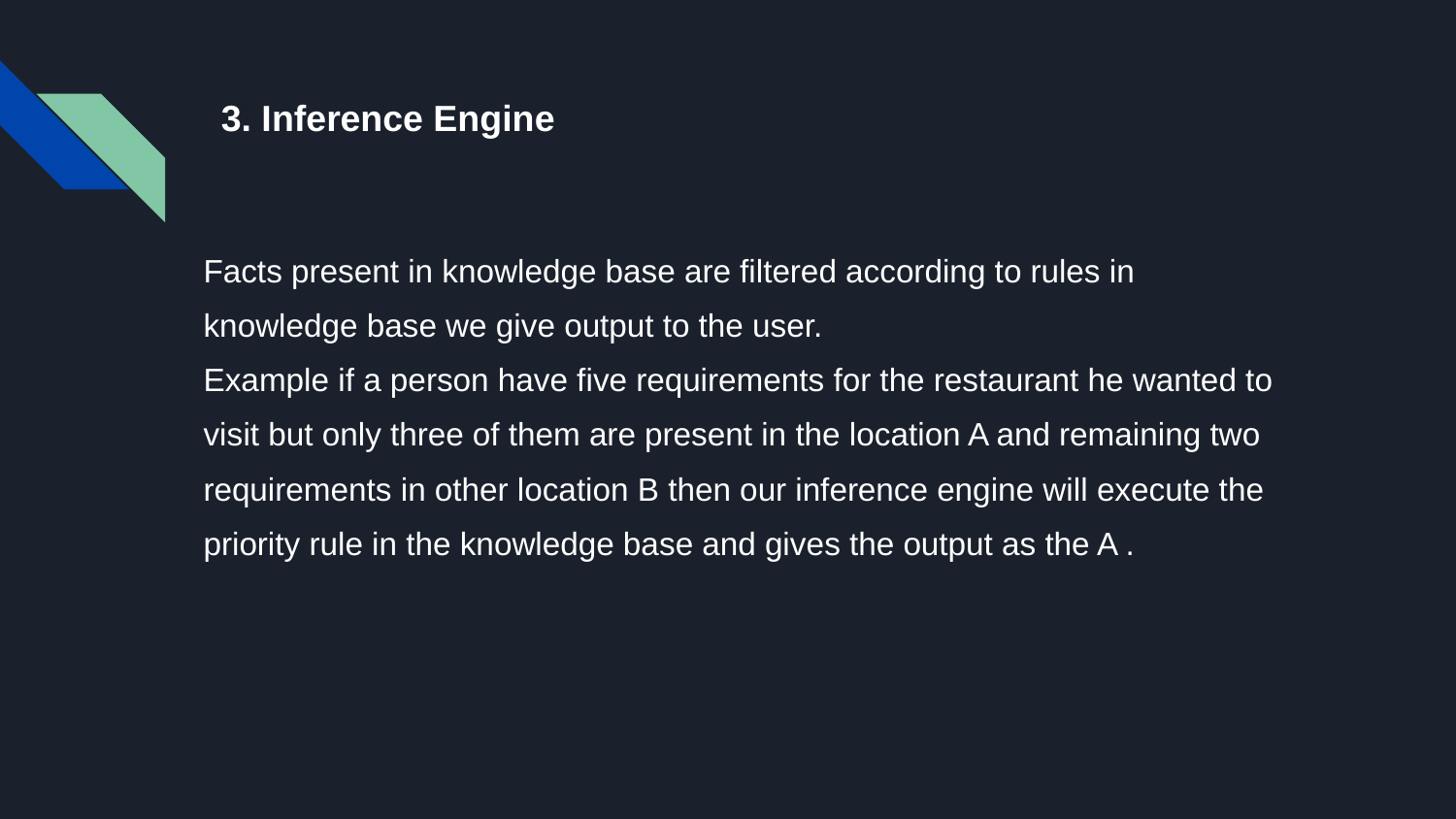

# 3. Inference Engine

Facts present in knowledge base are filtered according to rules in knowledge base we give output to the user.
Example if a person have five requirements for the restaurant he wanted to visit but only three of them are present in the location A and remaining two requirements in other location B then our inference engine will execute the priority rule in the knowledge base and gives the output as the A .